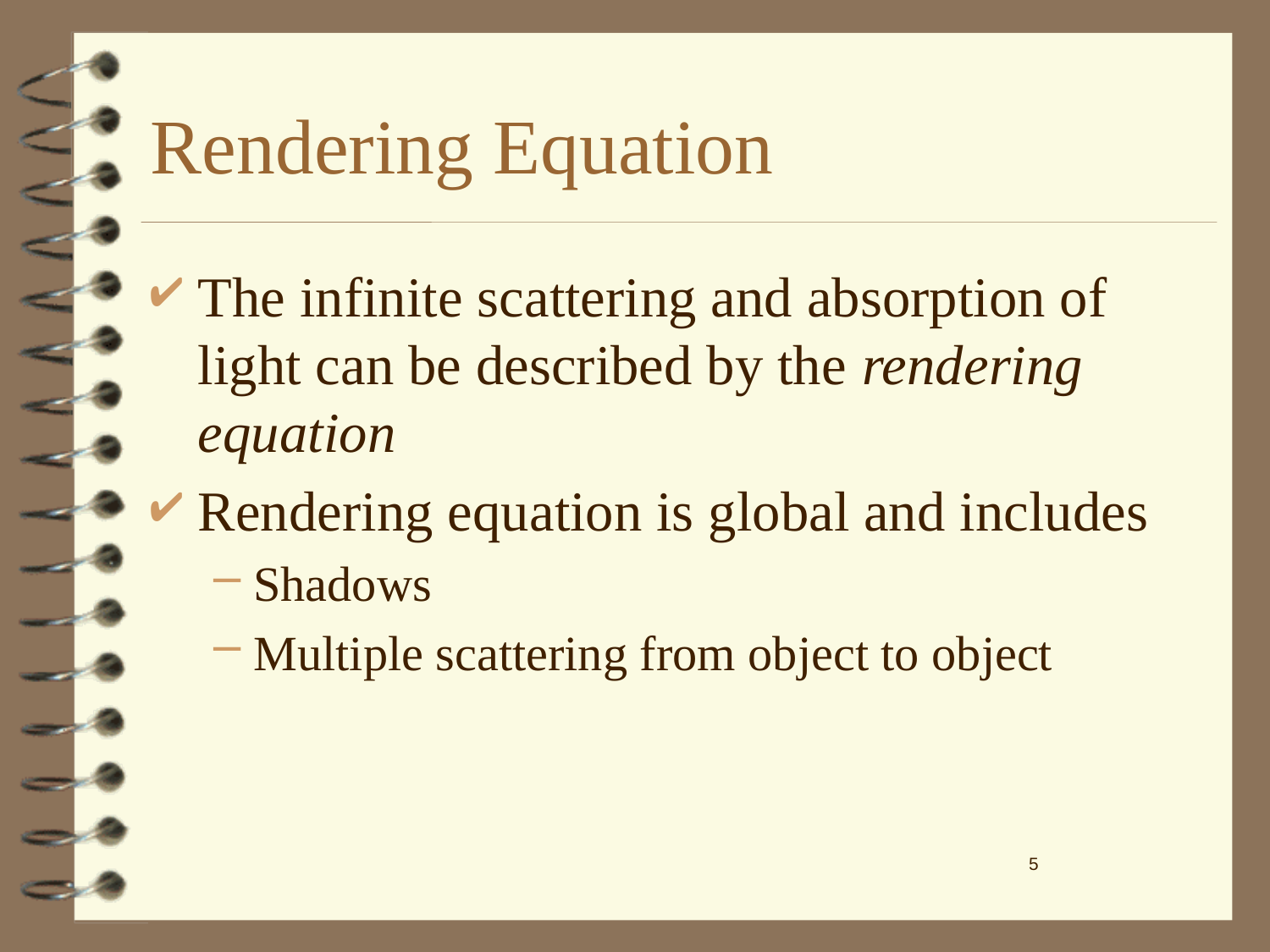

# Rendering Equation
The infinite scattering and absorption of light can be described by the rendering equation
Rendering equation is global and includes
Shadows
Multiple scattering from object to object
5